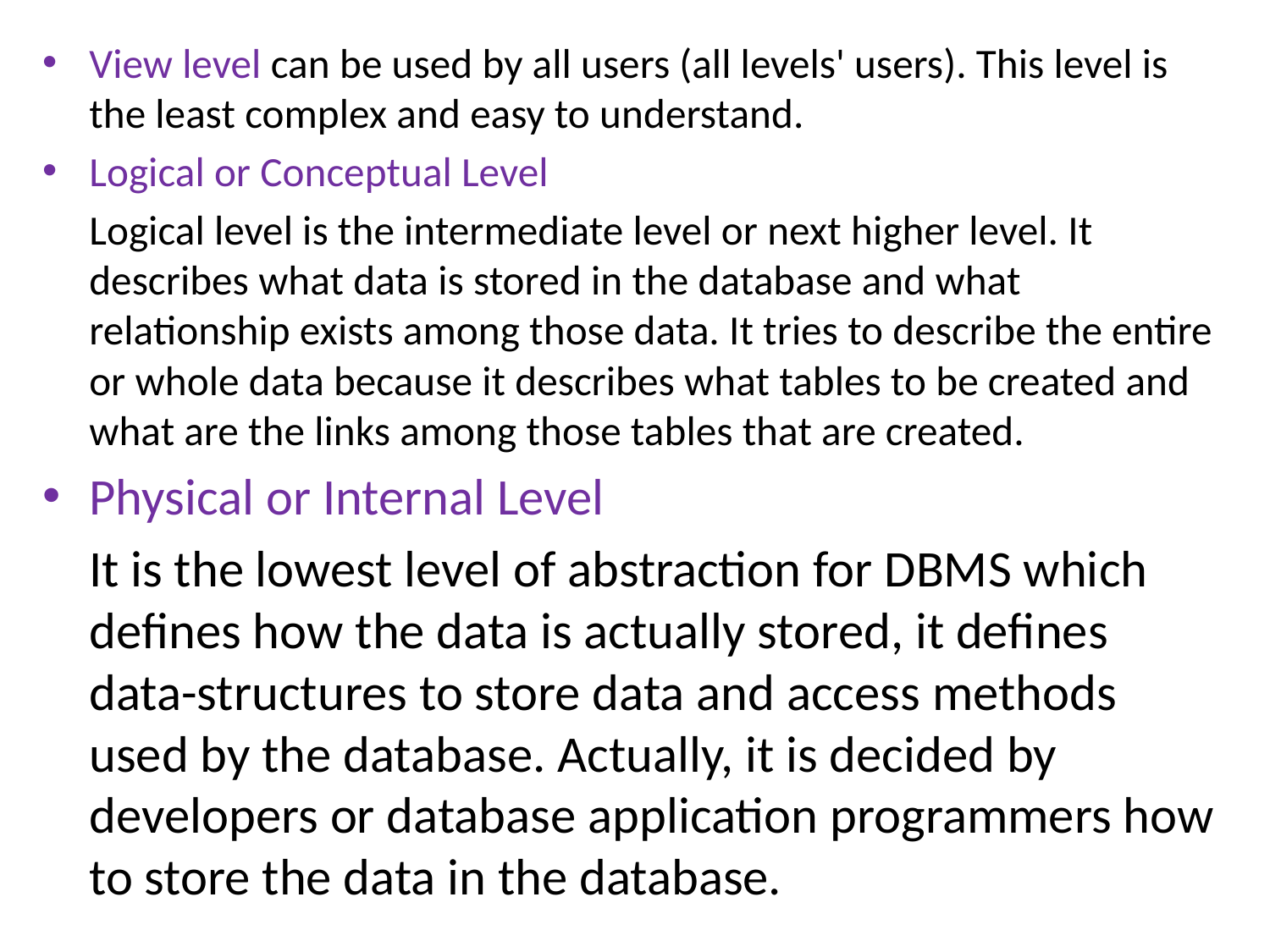

View level can be used by all users (all levels' users). This level is the least complex and easy to understand.
Logical or Conceptual Level
	Logical level is the intermediate level or next higher level. It describes what data is stored in the database and what relationship exists among those data. It tries to describe the entire or whole data because it describes what tables to be created and what are the links among those tables that are created.
Physical or Internal Level
	It is the lowest level of abstraction for DBMS which defines how the data is actually stored, it defines data-structures to store data and access methods used by the database. Actually, it is decided by developers or database application programmers how to store the data in the database.